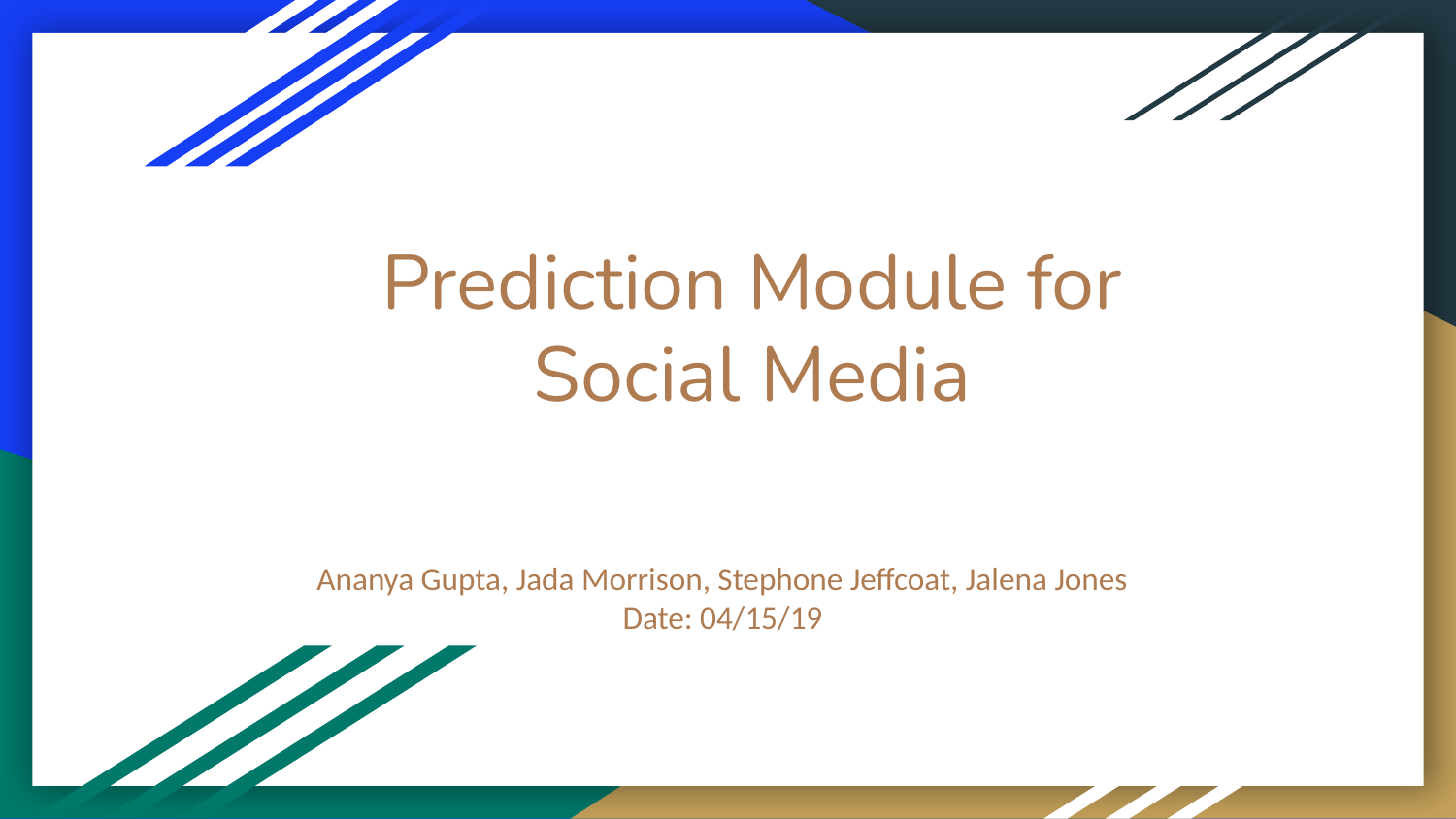

# Prediction Module for Social Media
Ananya Gupta, Jada Morrison, Stephone Jeffcoat, Jalena Jones
Date: 04/15/19